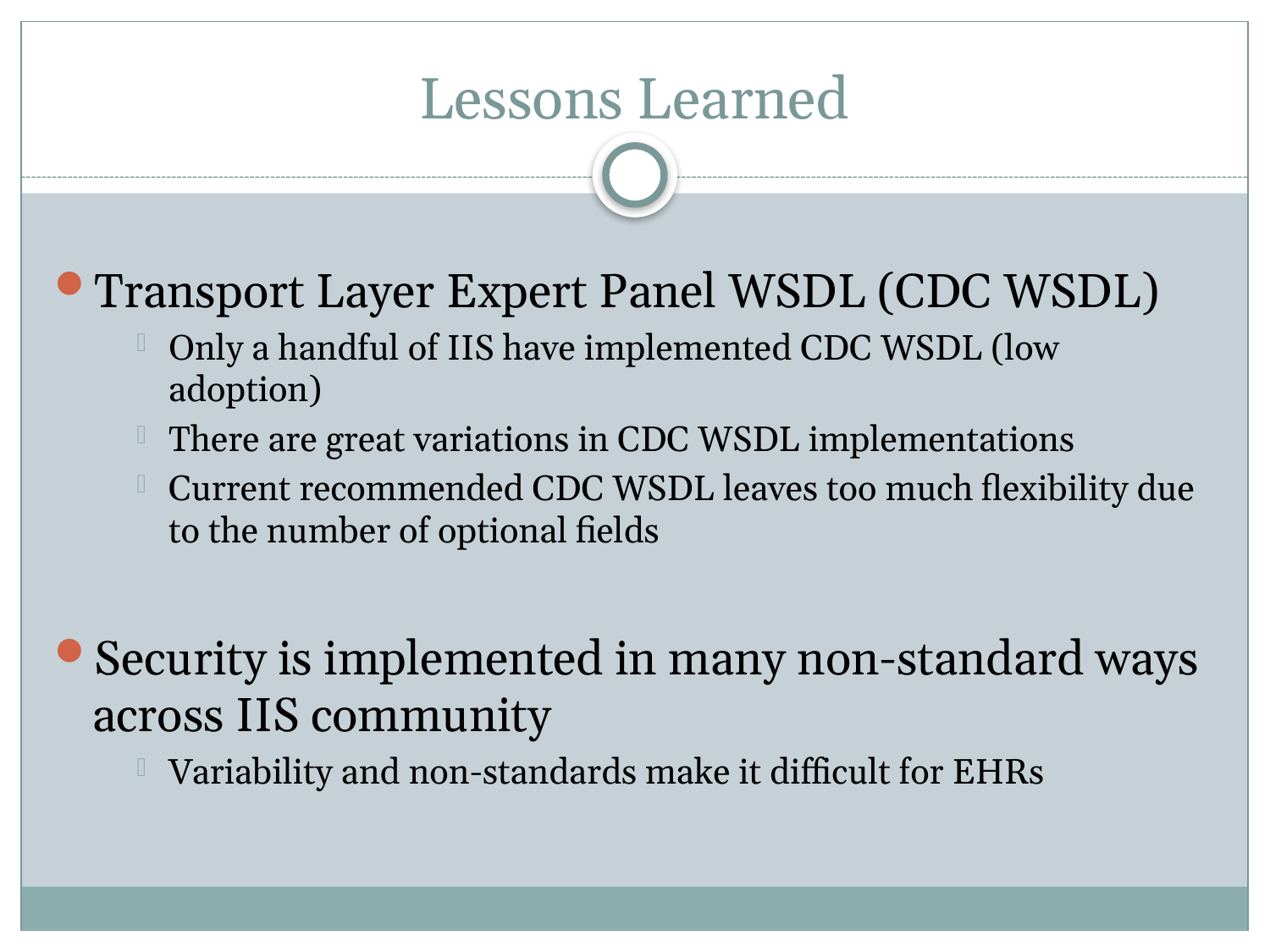

# Lessons Learned
Transport Layer Expert Panel WSDL (CDC WSDL)
Only a handful of IIS have implemented CDC WSDL (low adoption)
There are great variations in CDC WSDL implementations
Current recommended CDC WSDL leaves too much flexibility due to the number of optional fields

Security is implemented in many non-standard ways across IIS community
Variability and non-standards make it difficult for EHRs